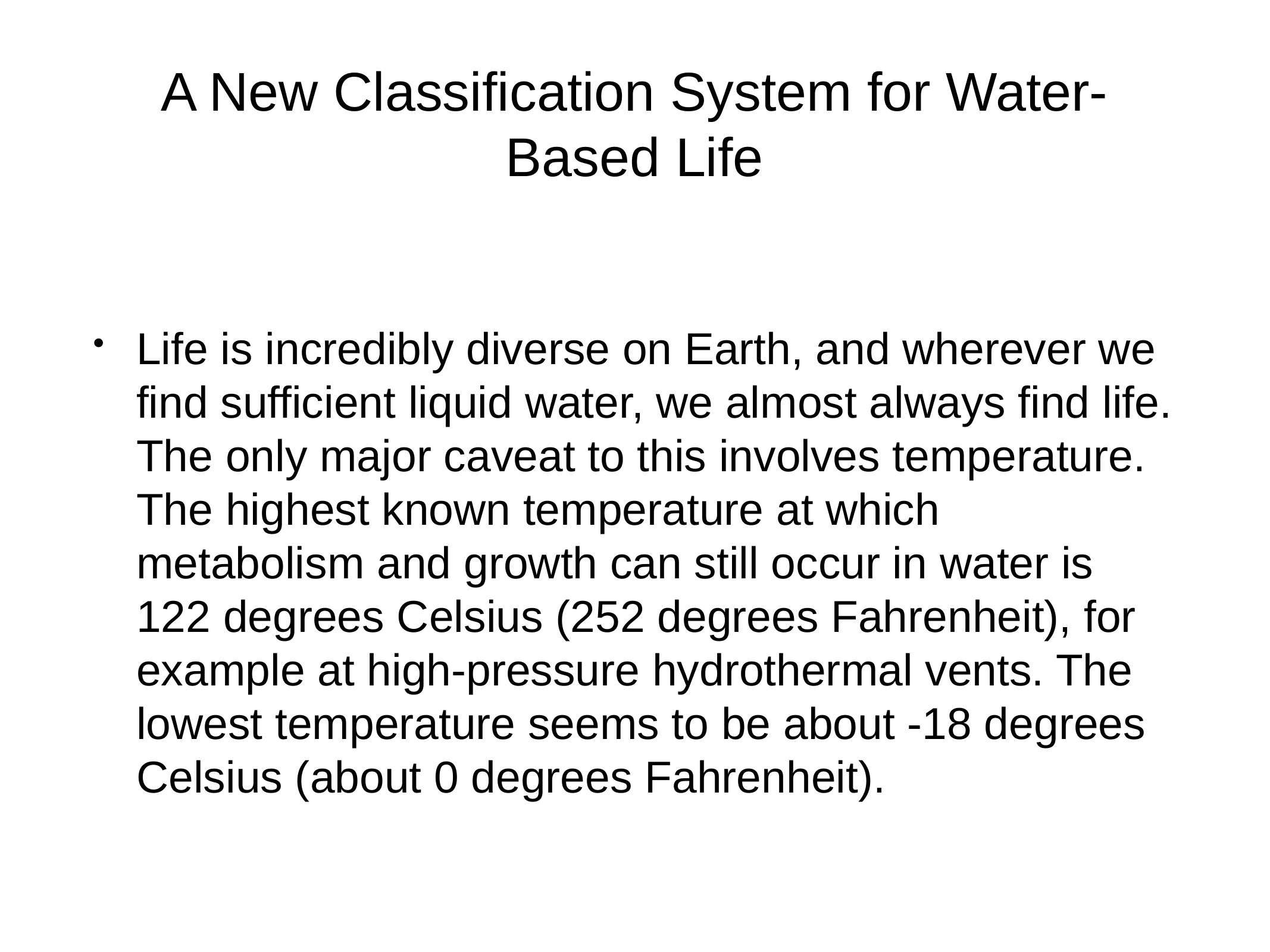

# A New Classification System for Water-Based Life
Life is incredibly diverse on Earth, and wherever we find sufficient liquid water, we almost always find life. The only major caveat to this involves temperature. The highest known temperature at which metabolism and growth can still occur in water is 122 degrees Celsius (252 degrees Fahrenheit), for example at high-pressure hydrothermal vents. The lowest temperature seems to be about -18 degrees Celsius (about 0 degrees Fahrenheit).